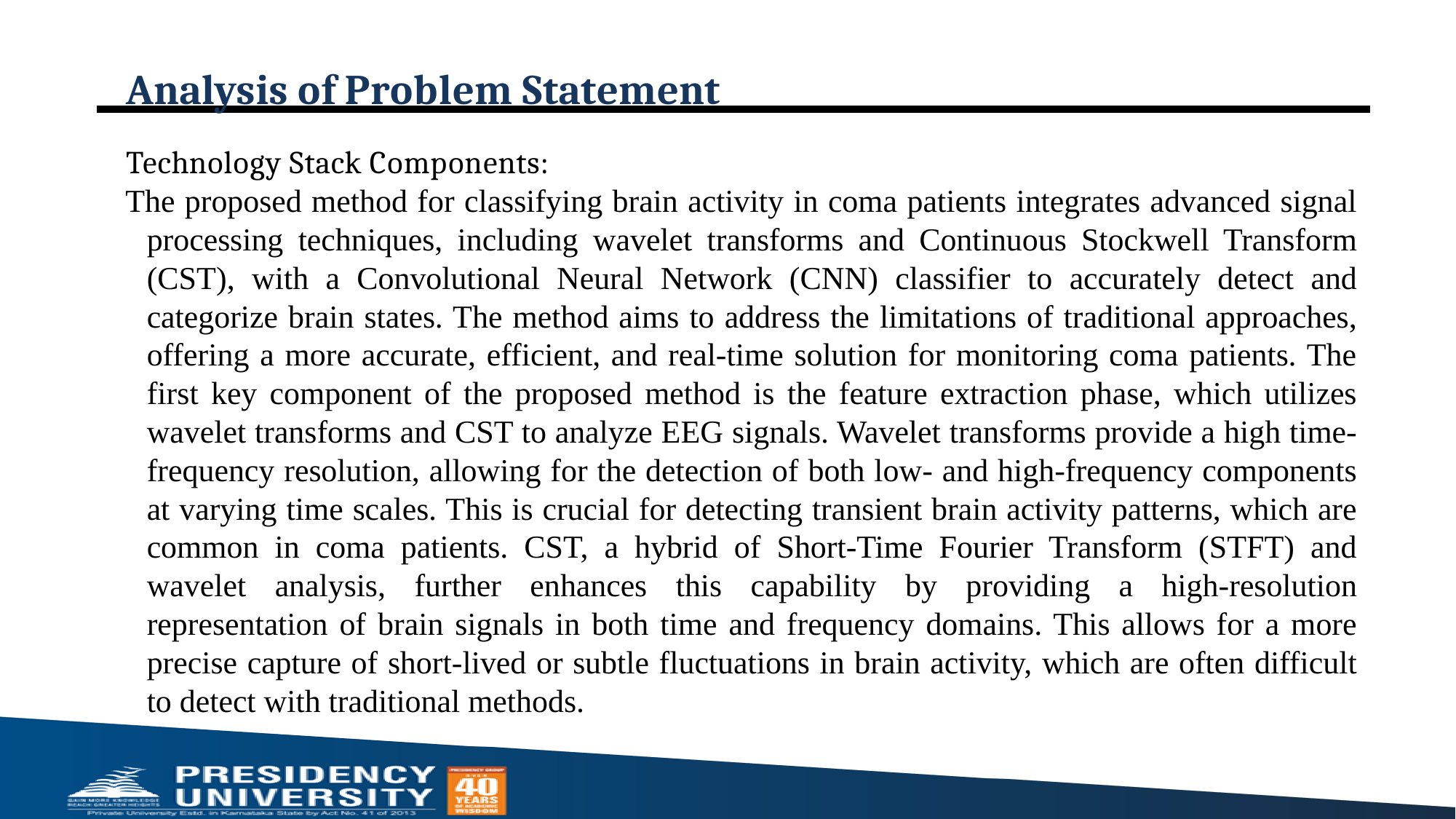

# Analysis of Problem Statement
Technology Stack Components:
The proposed method for classifying brain activity in coma patients integrates advanced signal processing techniques, including wavelet transforms and Continuous Stockwell Transform (CST), with a Convolutional Neural Network (CNN) classifier to accurately detect and categorize brain states. The method aims to address the limitations of traditional approaches, offering a more accurate, efficient, and real-time solution for monitoring coma patients. The first key component of the proposed method is the feature extraction phase, which utilizes wavelet transforms and CST to analyze EEG signals. Wavelet transforms provide a high time-frequency resolution, allowing for the detection of both low- and high-frequency components at varying time scales. This is crucial for detecting transient brain activity patterns, which are common in coma patients. CST, a hybrid of Short-Time Fourier Transform (STFT) and wavelet analysis, further enhances this capability by providing a high-resolution representation of brain signals in both time and frequency domains. This allows for a more precise capture of short-lived or subtle fluctuations in brain activity, which are often difficult to detect with traditional methods.